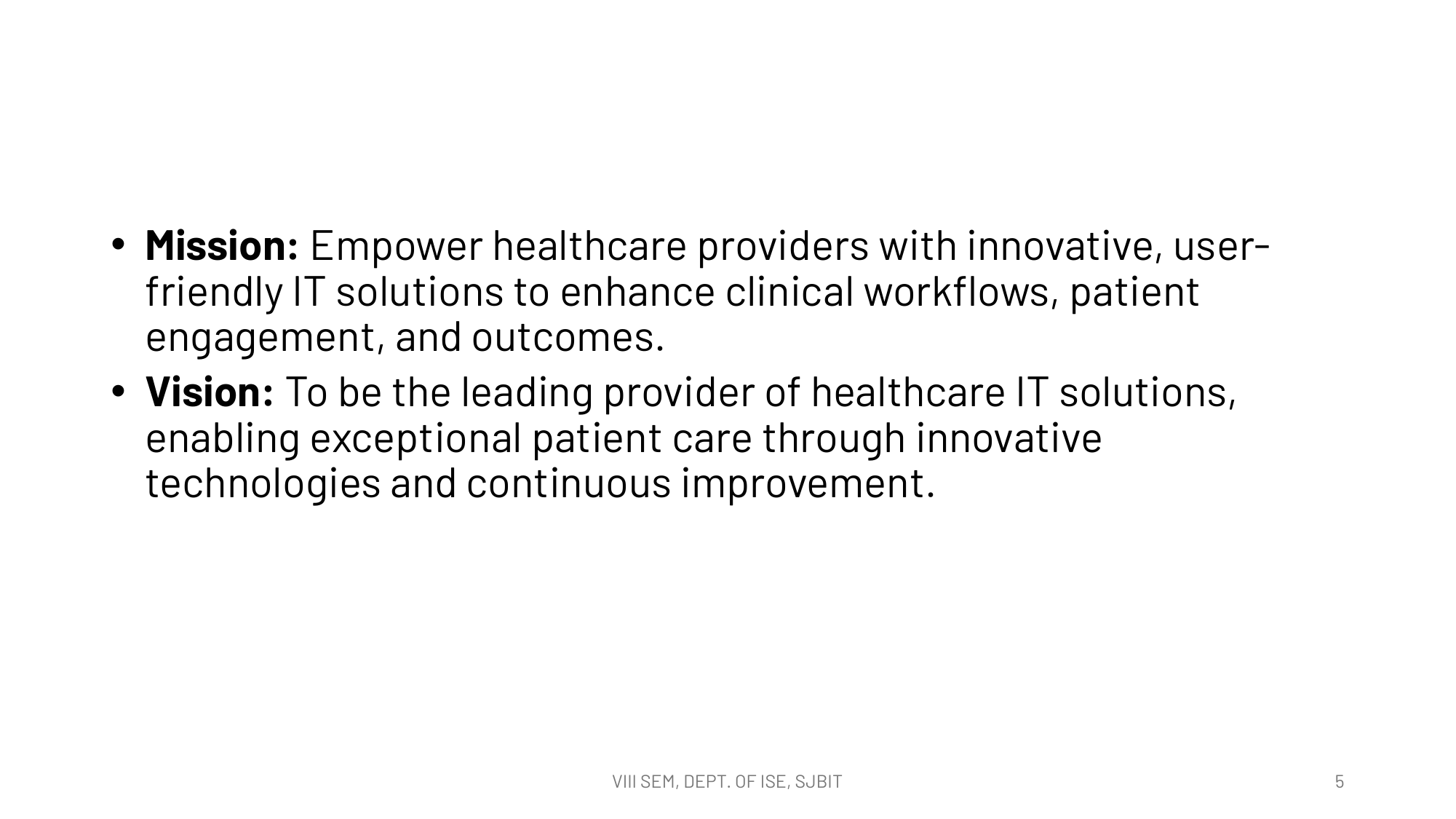

Mission: Empower healthcare providers with innovative, user-friendly IT solutions to enhance clinical workflows, patient engagement, and outcomes.
Vision: To be the leading provider of healthcare IT solutions, enabling exceptional patient care through innovative technologies and continuous improvement.
VIII SEM, DEPT. OF ISE, SJBIT
5